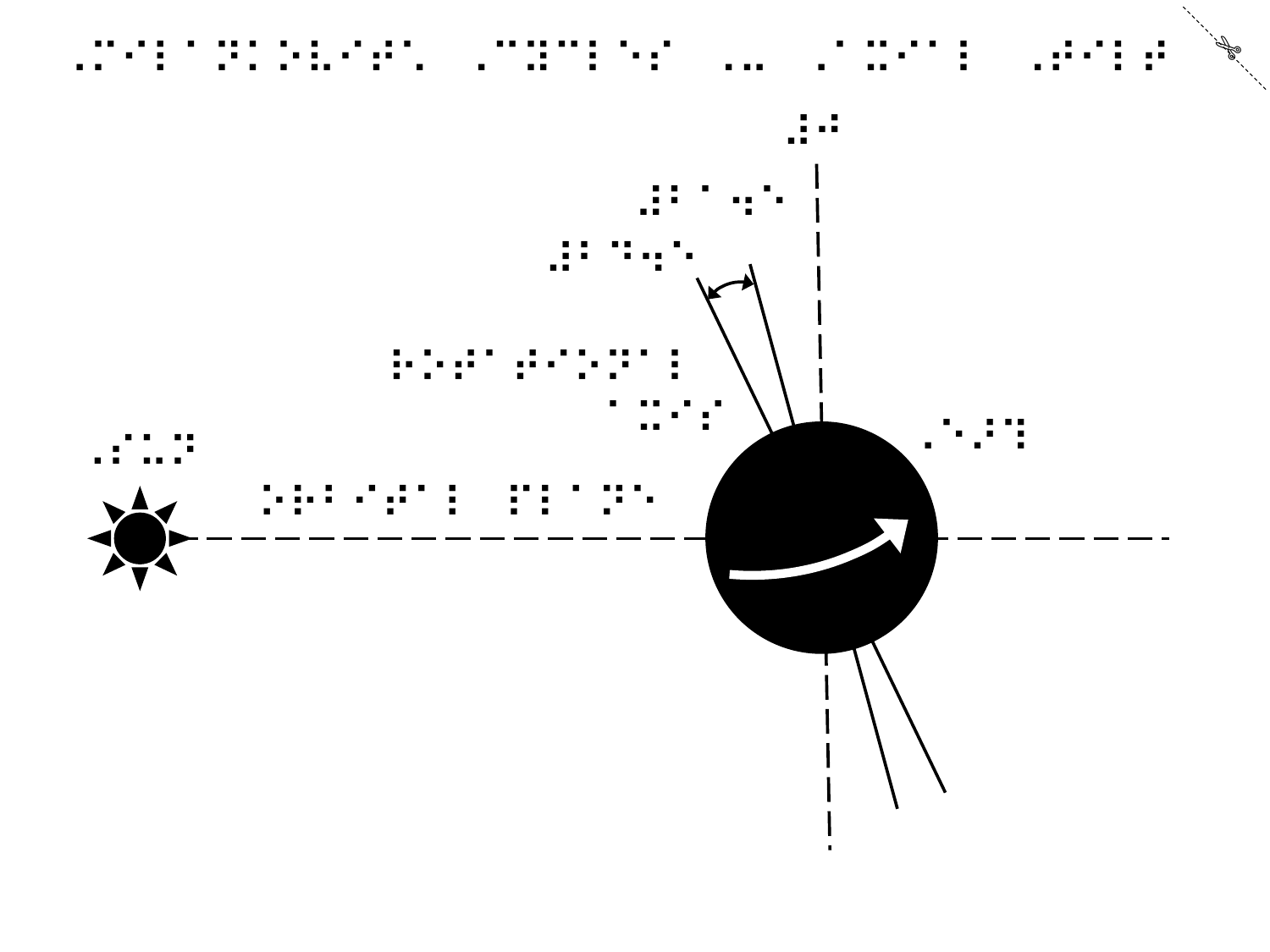

⠀
✄
⠠⠍⠊⠇⠁⠝⠅⠕⠧⠊⠞⠡⠀⠠⠉⠽⠉⠇⠑⠎⠀⠠⠤⠀⠠⠁⠭⠊⠁⠇⠀⠠⠞⠊⠇⠞
⠼⠚

⠼⠃⠁⠲⠑
⠼⠃⠙⠲⠑

⠗⠕⠞⠁⠞⠊⠕⠝⠁⠇⠀
⠁⠭⠊⠎
⠠⠑⠜⠹
⠠⠎⠥⠝

⠕⠗⠃⠊⠞⠁⠇⠀⠏⠇⠁⠝⠑